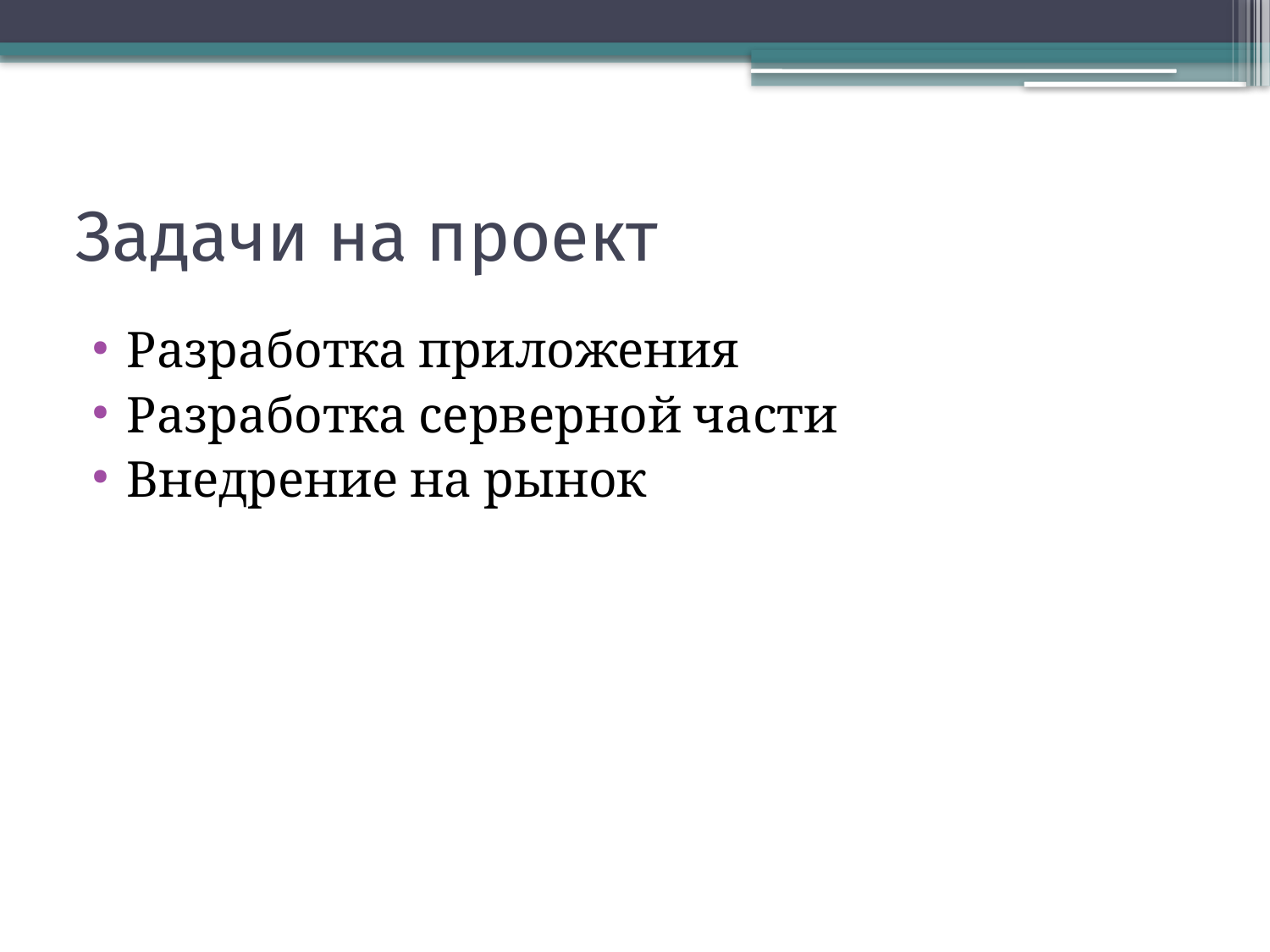

# Задачи на проект
Разработка приложения
Разработка серверной части
Внедрение на рынок